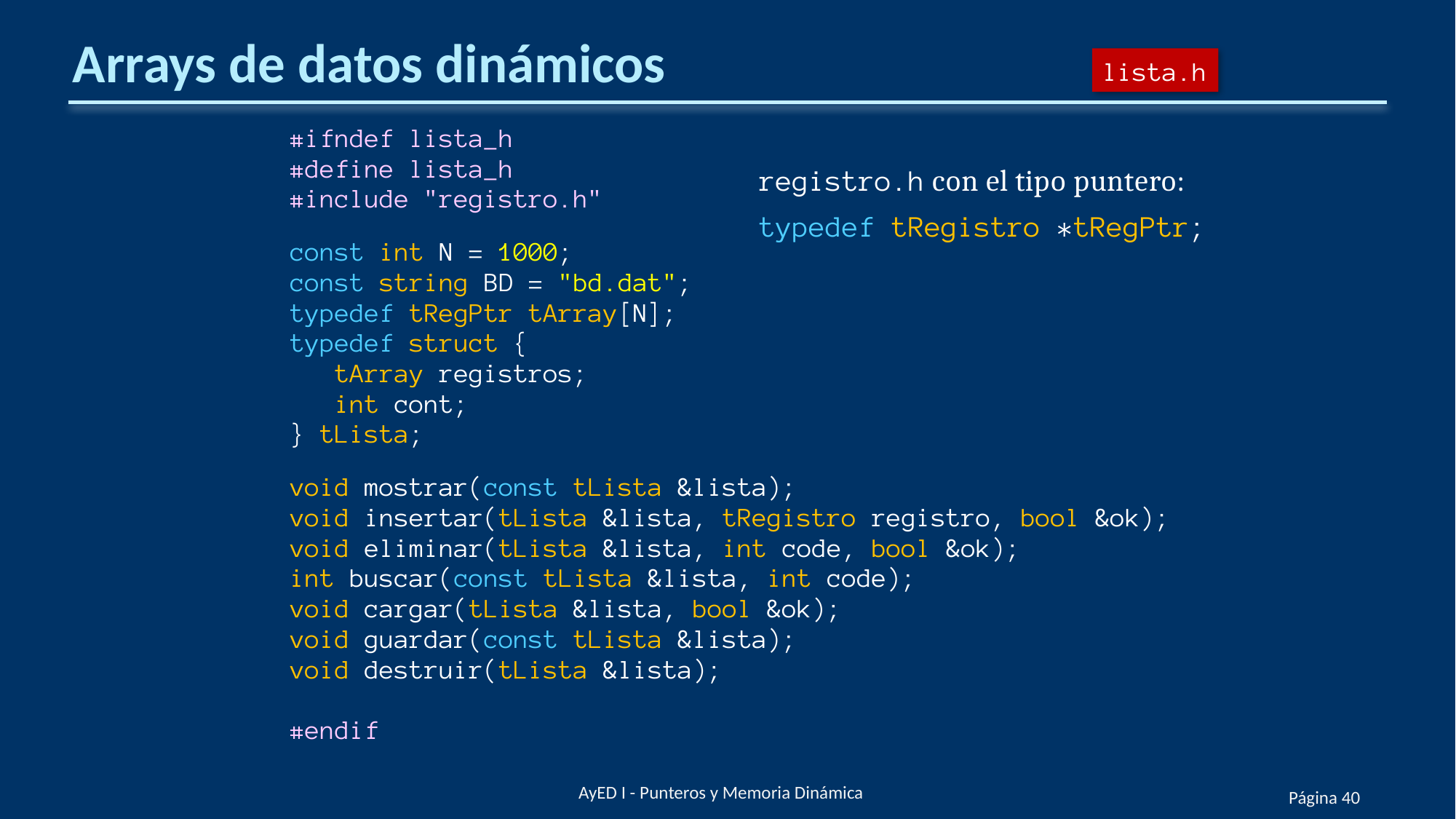

# Arrays de datos dinámicos
lista.h
#ifndef lista_h
#define lista_h
#include "registro.h"

const int N = 1000;
const string BD = "bd.dat";
typedef tRegPtr tArray[N];
typedef struct {
   tArray registros;
   int cont;
} tLista;

void mostrar(const tLista &lista);
void insertar(tLista &lista, tRegistro registro, bool &ok);
void eliminar(tLista &lista, int code, bool &ok);
int buscar(const tLista &lista, int code);
void cargar(tLista &lista, bool &ok);
void guardar(const tLista &lista);
void destruir(tLista &lista);

#endif
registro.h con el tipo puntero:
typedef tRegistro *tRegPtr;
AyED I - Punteros y Memoria Dinámica
Página 40